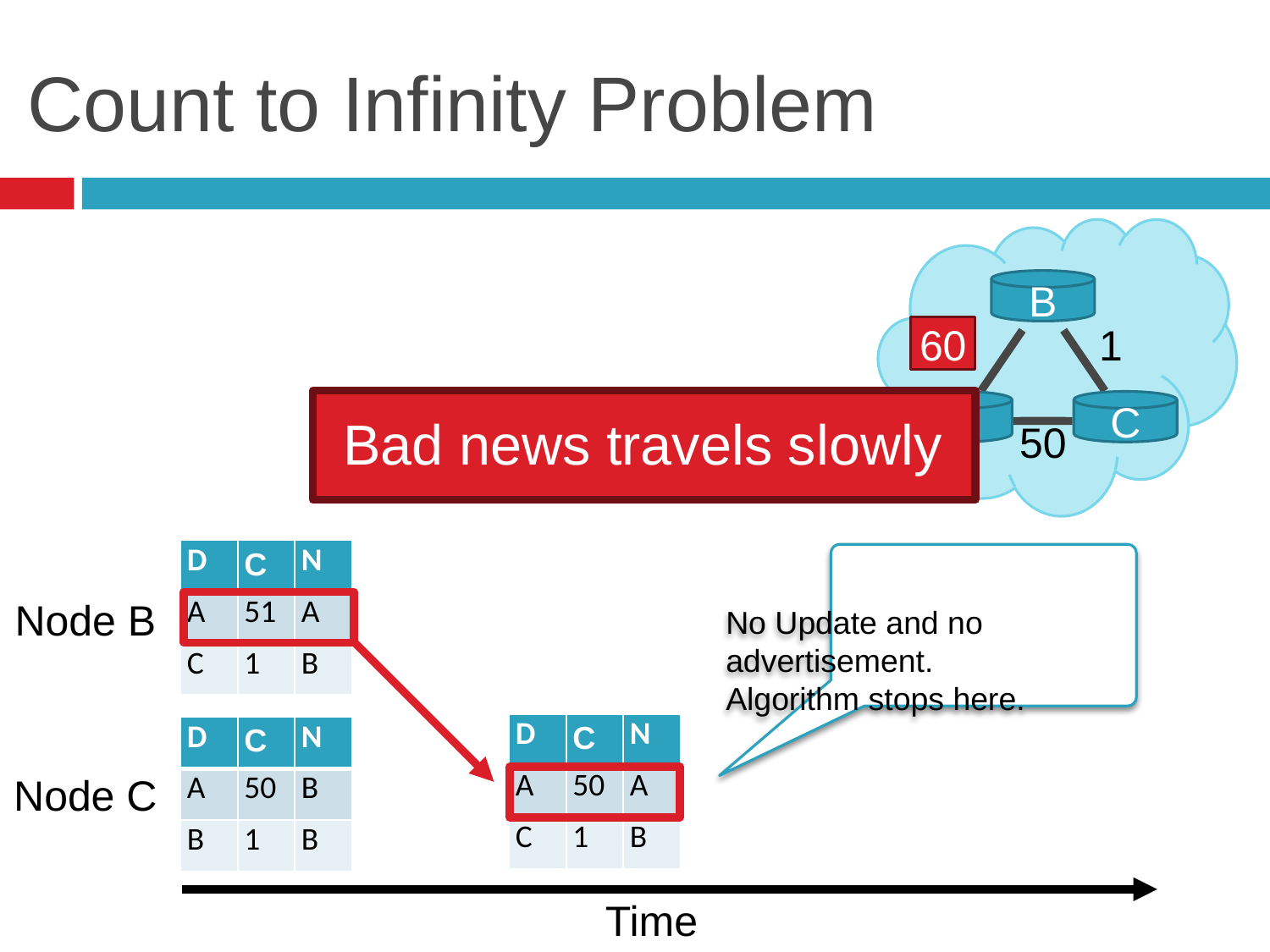

# Count to Infinity Problem
18

B

4
60

1

Bad news travels slowly
A

C

50

| D | C | N |
| --- | --- | --- |
| A | 51 | A |
| C | 1 | B |
No Update and no advertisement.
Algorithm stops here.
Node B

| D | C | N |
| --- | --- | --- |
| A | 50 | A |
| C | 1 | B |
| D | C | N |
| --- | --- | --- |
| A | 50 | B |
| B | 1 | B |
Node C

Time